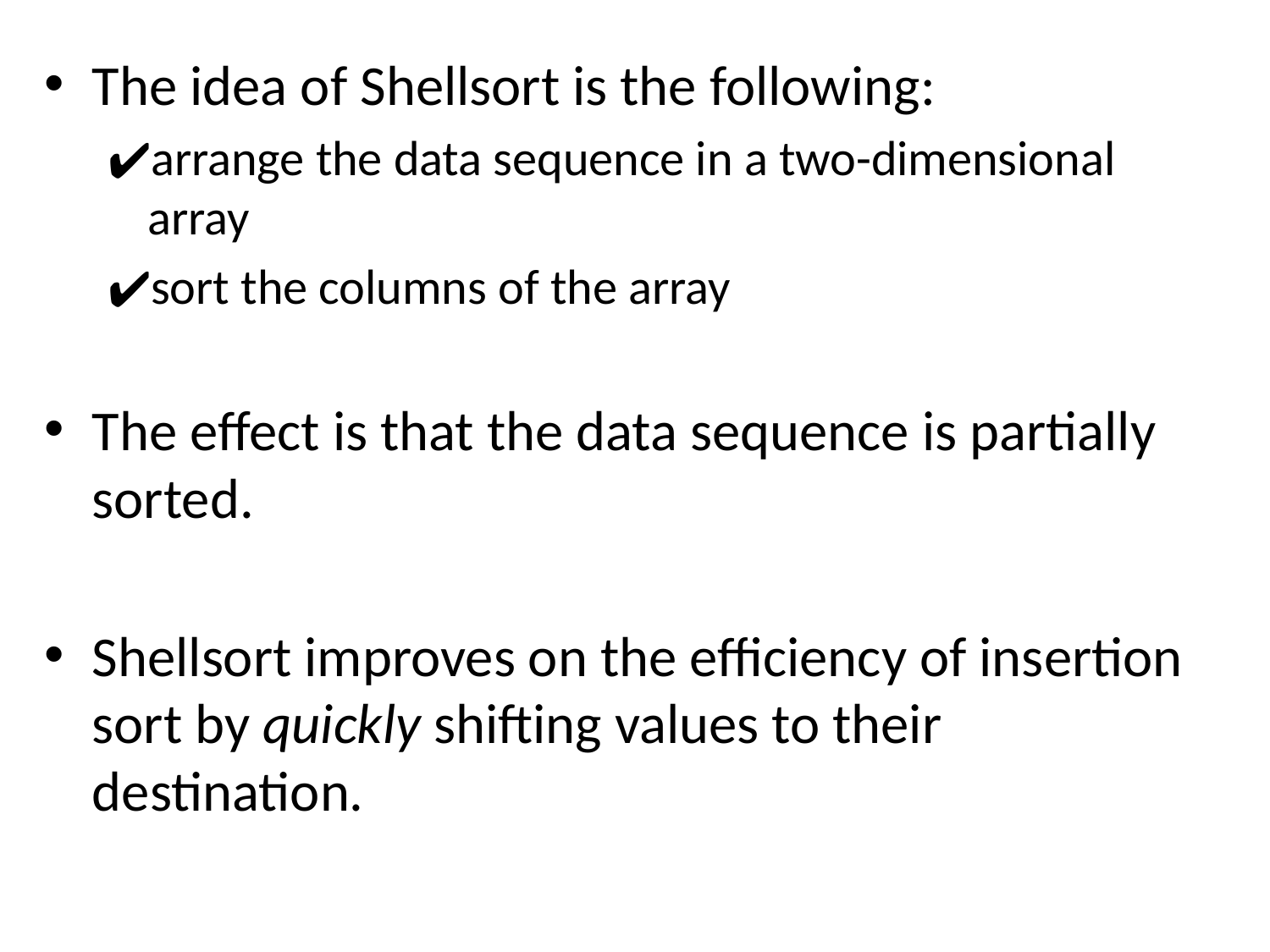

The idea of Shellsort is the following:
arrange the data sequence in a two-dimensional array
sort the columns of the array

The effect is that the data sequence is partially sorted.

Shellsort improves on the efficiency of insertion sort by quickly shifting values to their destination.